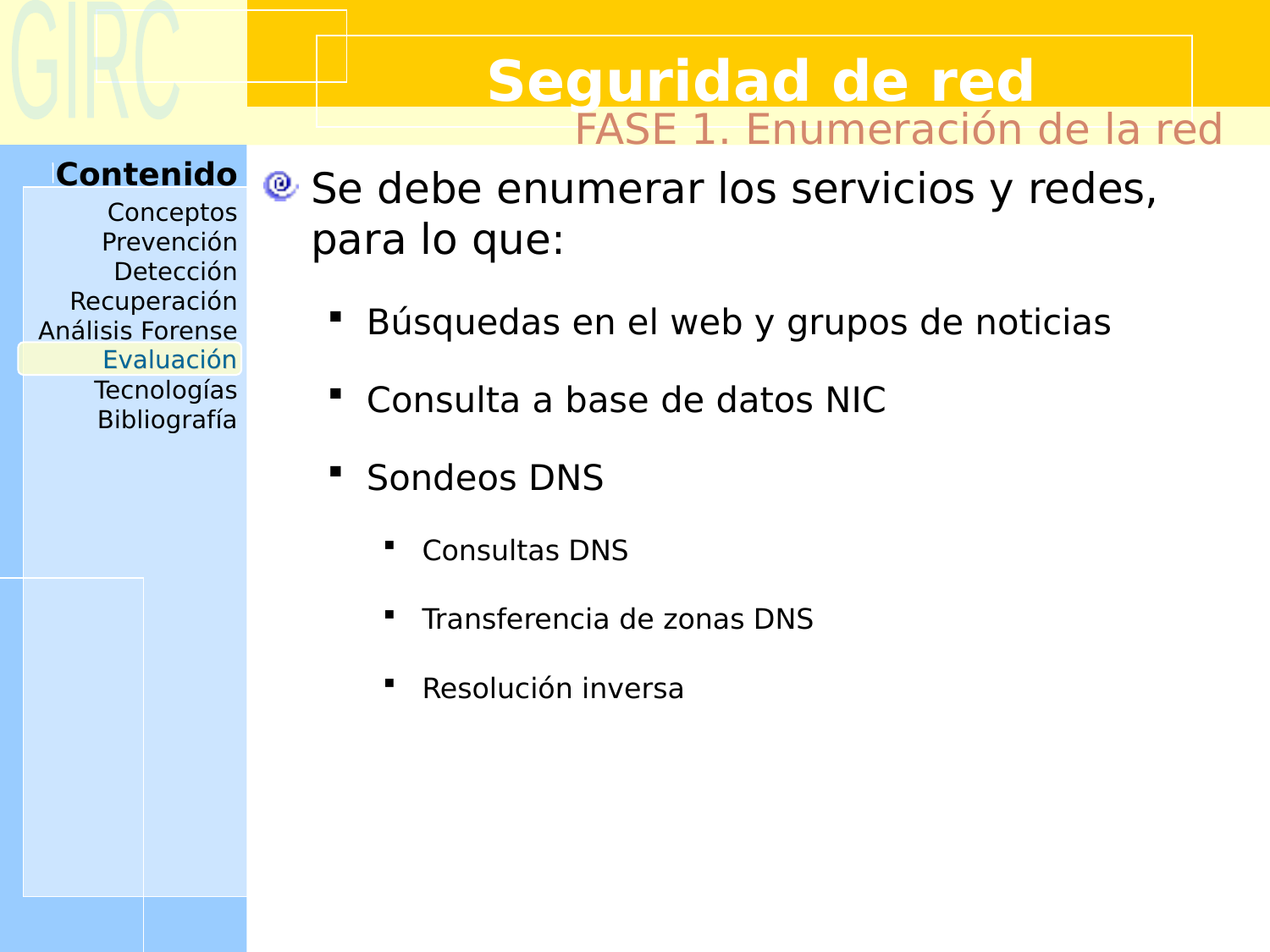

Seguridad de red
FASE 1. Enumeración de la red
Se debe enumerar los servicios y redes, para lo que:
Búsquedas en el web y grupos de noticias
Consulta a base de datos NIC
Sondeos DNS
Consultas DNS
Transferencia de zonas DNS
Resolución inversa

Evaluación